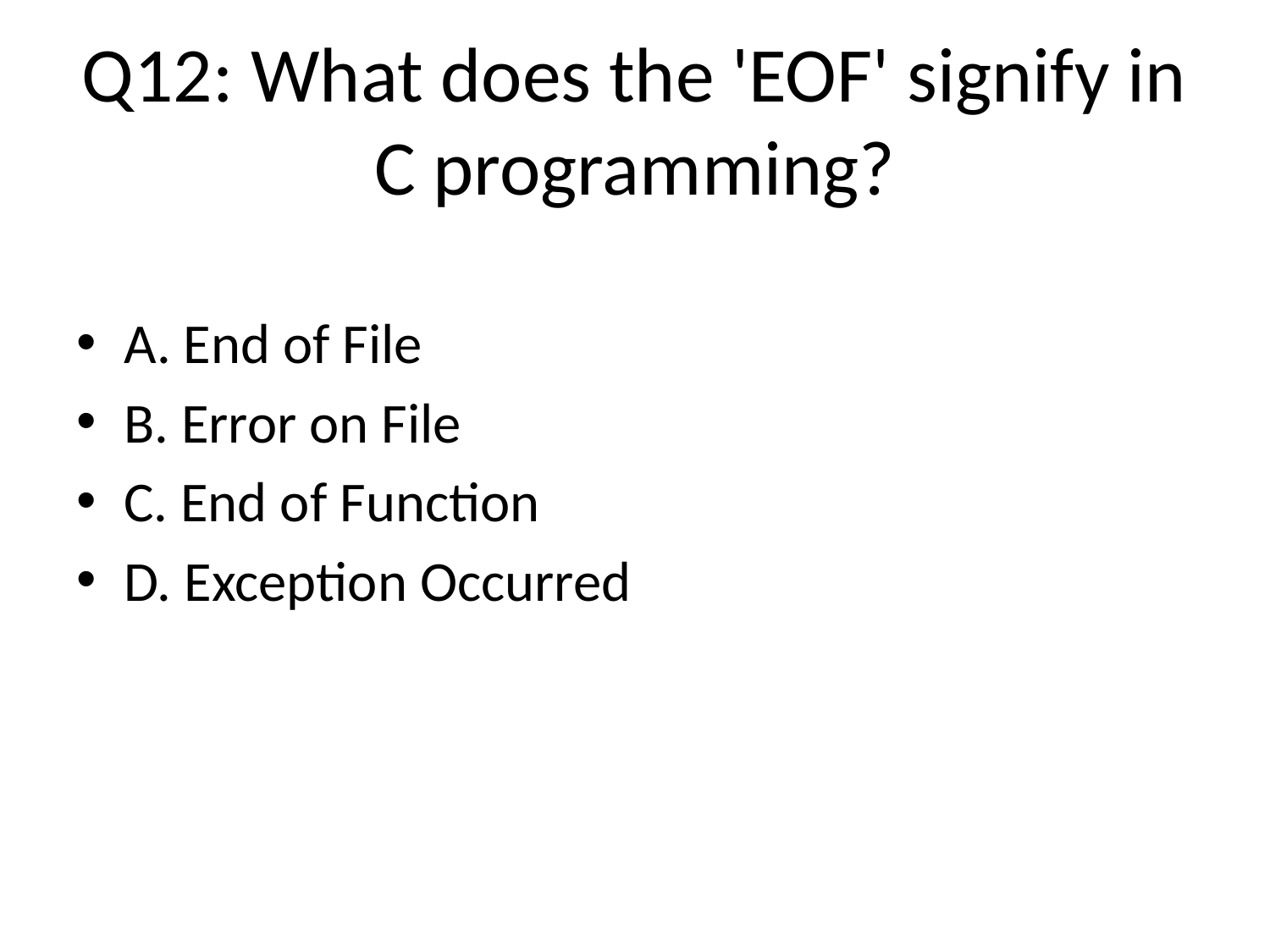

# Q12: What does the 'EOF' signify in C programming?

A. End of File
B. Error on File
C. End of Function
D. Exception Occurred